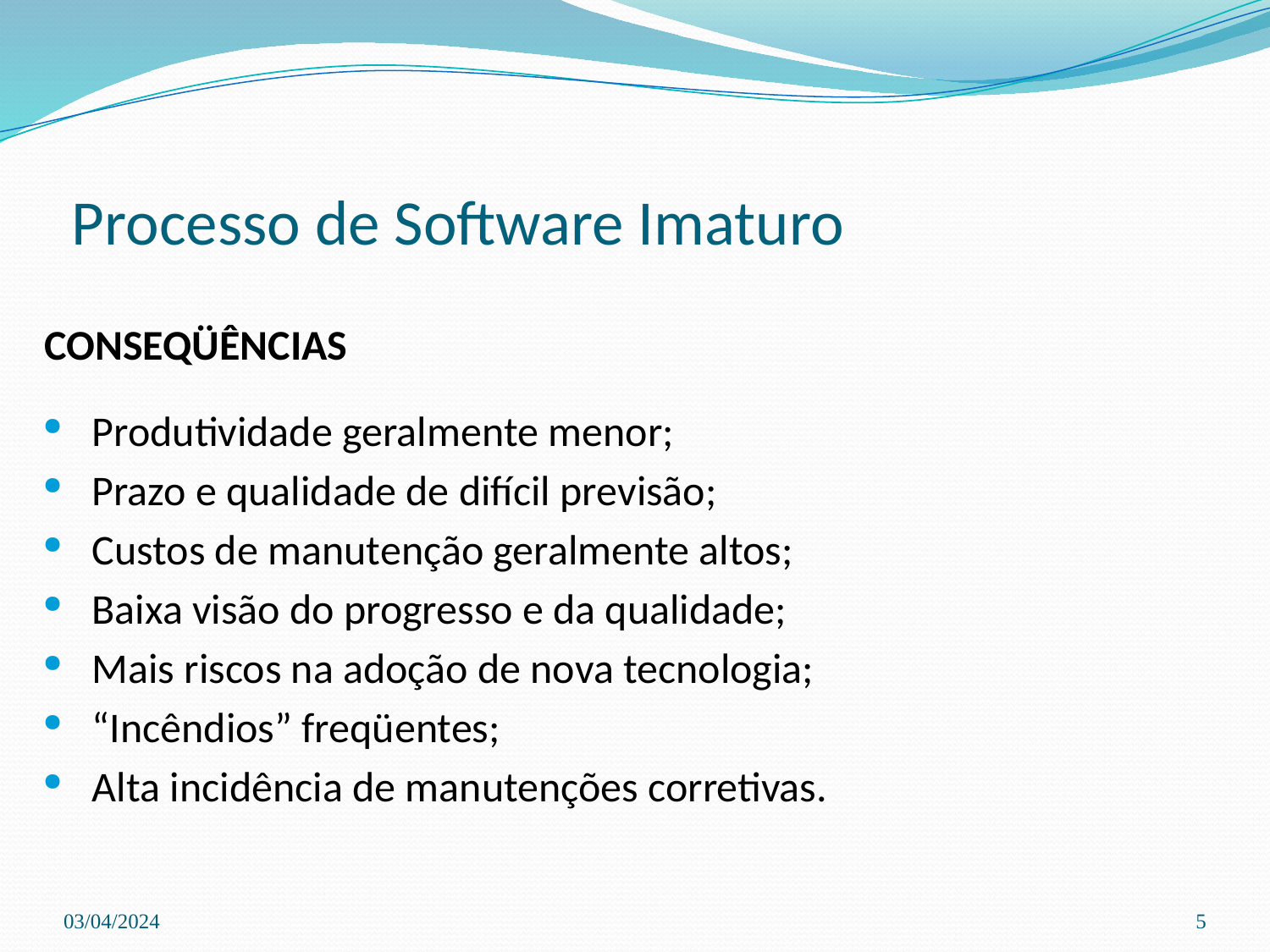

Processo de Software Imaturo

CONSEQÜÊNCIAS
Produtividade geralmente menor;
Prazo e qualidade de difícil previsão;
Custos de manutenção geralmente altos;
Baixa visão do progresso e da qualidade;
Mais riscos na adoção de nova tecnologia;
“Incêndios” freqüentes;
Alta incidência de manutenções corretivas.
03/04/2024
5